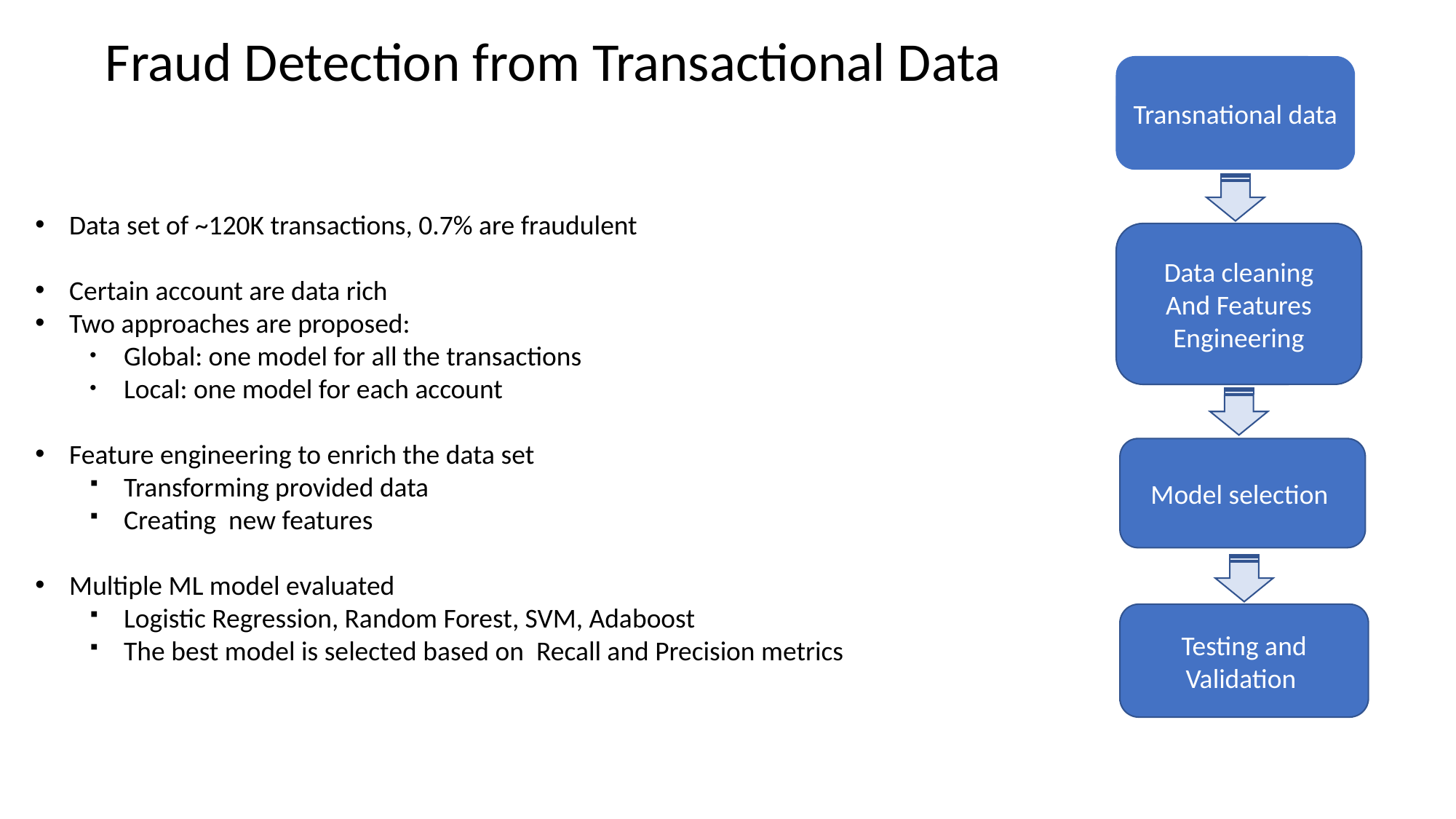

Fraud Detection from Transactional Data
Transnational data

Data set of ~120K transactions, 0.7% are fraudulent

Certain account are data rich
Two approaches are proposed:
Global: one model for all the transactions
Local: one model for each account

Feature engineering to enrich the data set
Transforming provided data
Creating  new features

Multiple ML model evaluated
Logistic Regression, Random Forest, SVM, Adaboost
The best model is selected based on  Recall and Precision metrics
Data cleaning
And Features Engineering

Model selection

Testing and Validation